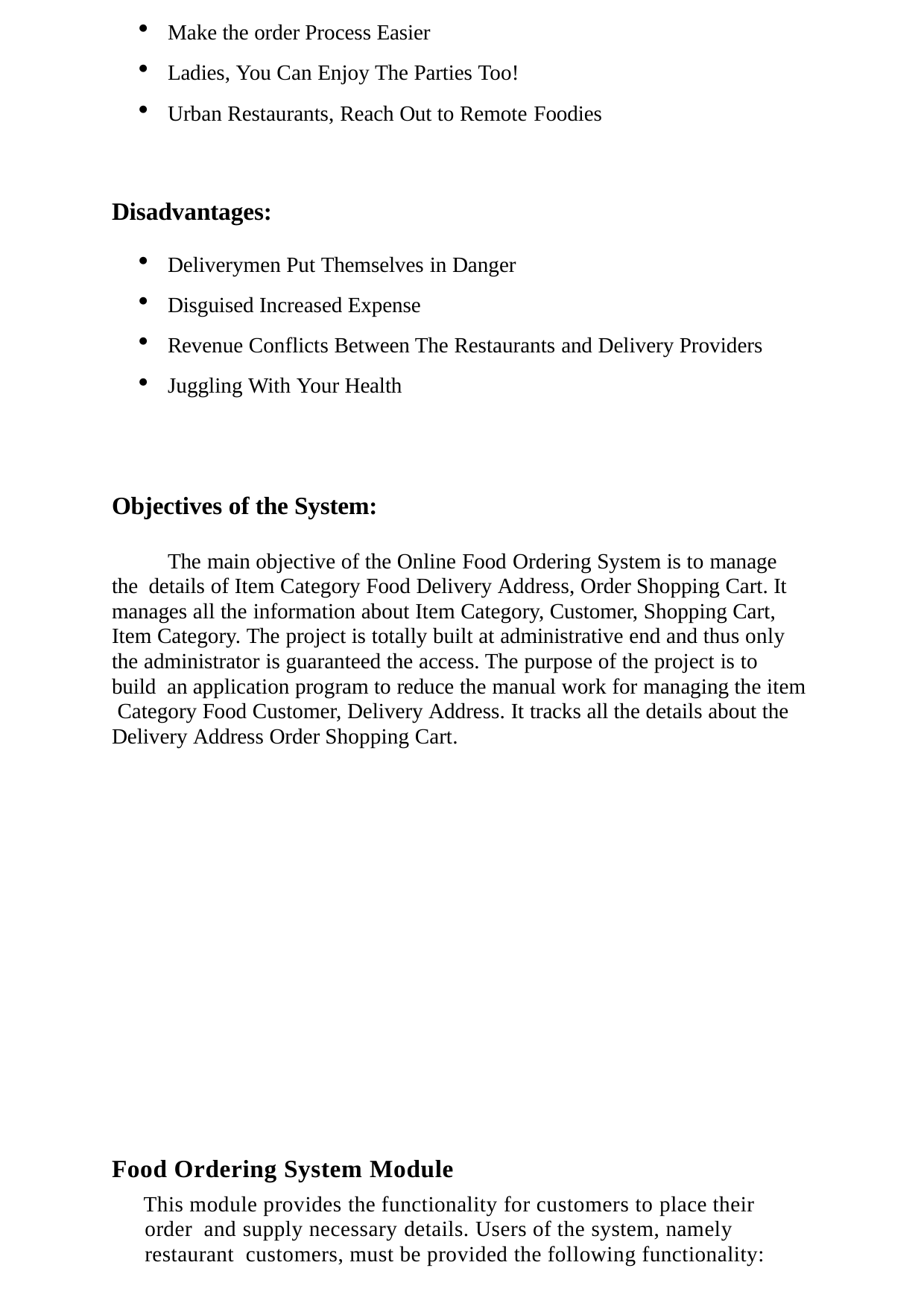

Make the order Process Easier
Ladies, You Can Enjoy The Parties Too!
Urban Restaurants, Reach Out to Remote Foodies
Disadvantages:
Deliverymen Put Themselves in Danger
Disguised Increased Expense
Revenue Conflicts Between The Restaurants and Delivery Providers
Juggling With Your Health
Objectives of the System:

The main objective of the Online Food Ordering System is to manage the  details of Item Category Food Delivery Address, Order Shopping Cart. It  manages all the information about Item Category, Customer, Shopping Cart,  Item Category. The project is totally built at administrative end and thus only  the administrator is guaranteed the access. The purpose of the project is to build  an application program to reduce the manual work for managing the item  Category Food Customer, Delivery Address. It tracks all the details about the  Delivery Address Order Shopping Cart.
Food Ordering System Module
This module provides the functionality for customers to place their order  and supply necessary details. Users of the system, namely restaurant  customers, must be provided the following functionality: